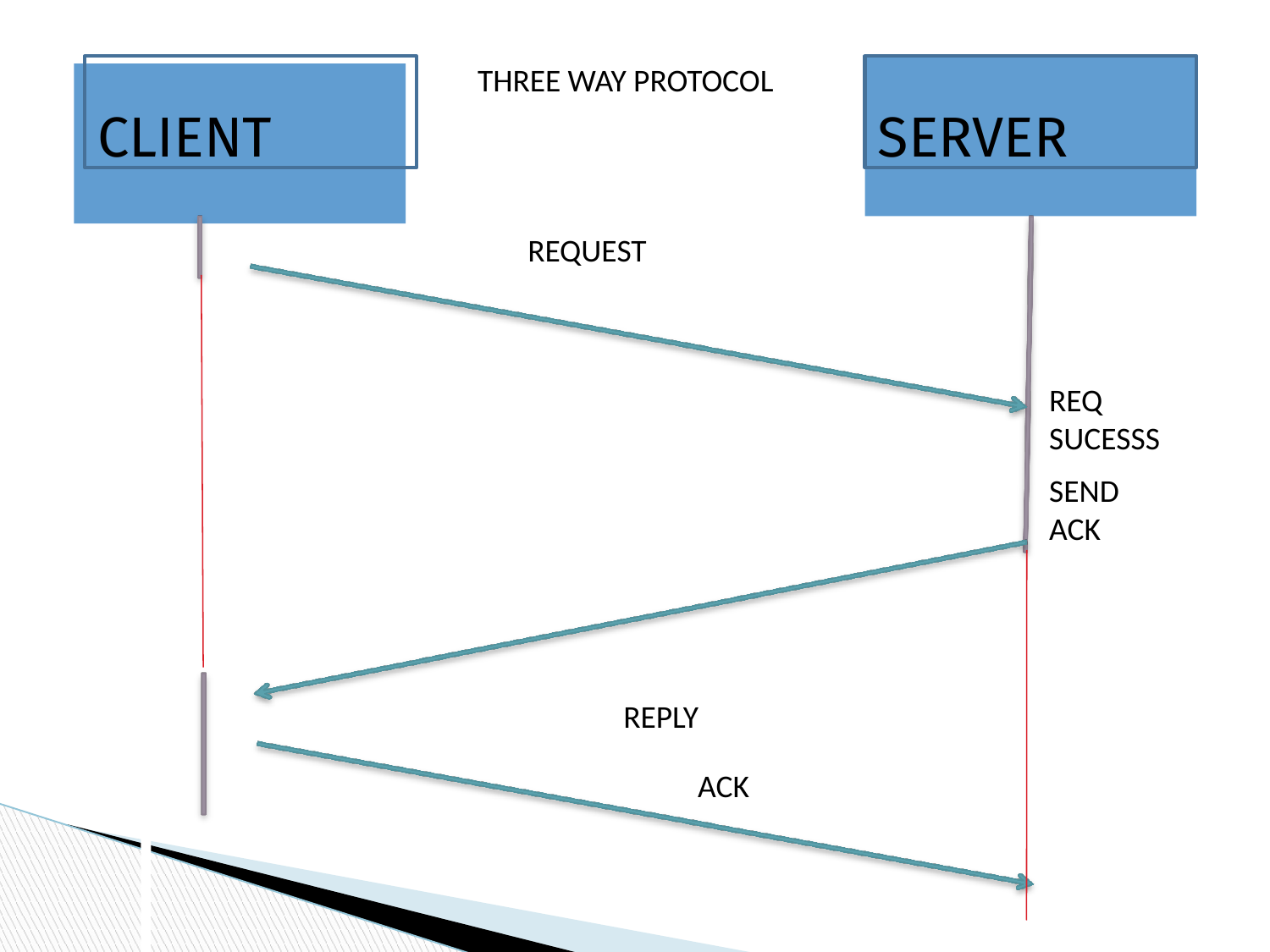

CLIENT
SERVER
THREE WAY PROTOCOL

REQUEST
REQ
SUCESSS
SEND  ACK

REPLY

ACK